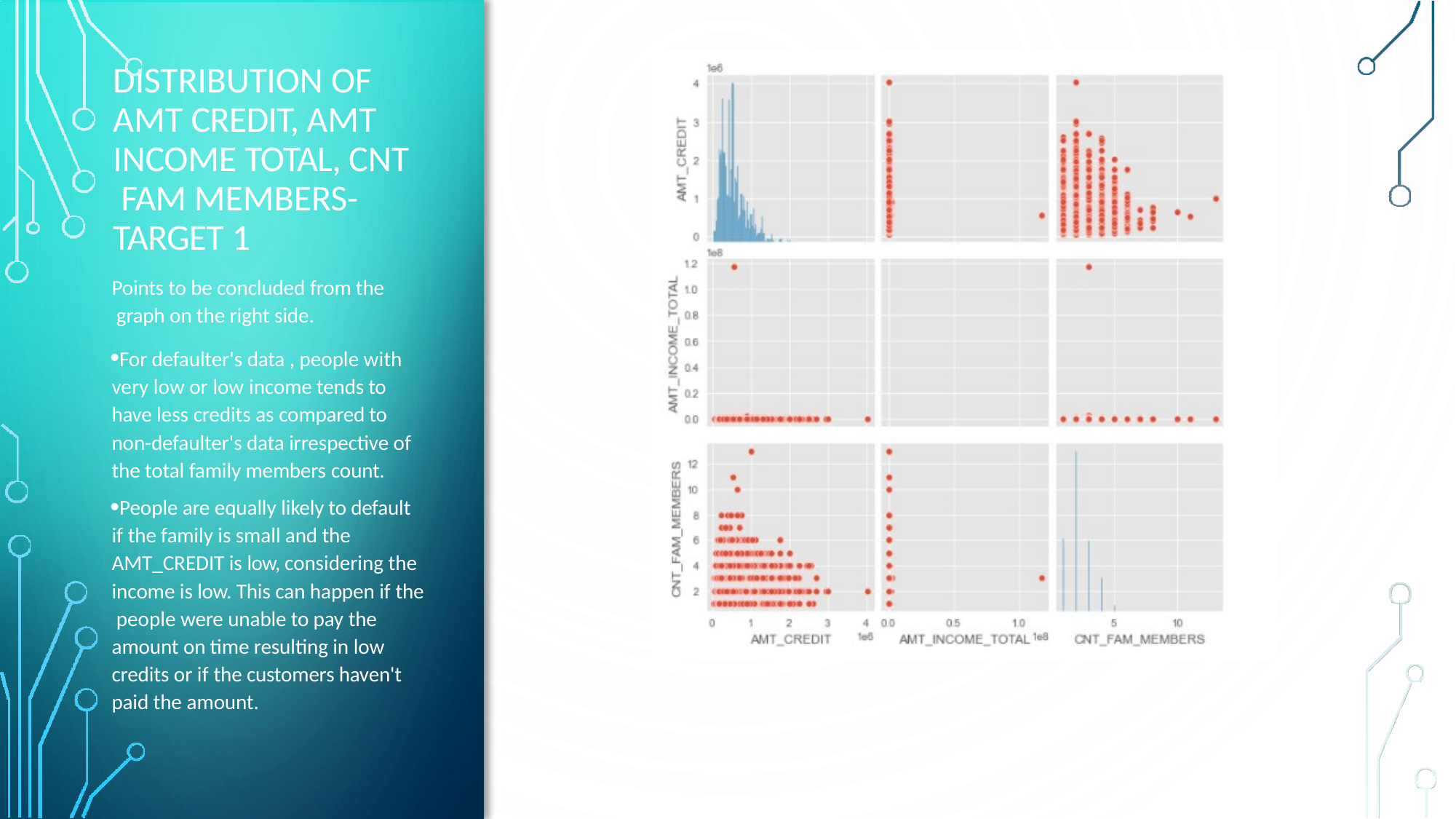

# DISTRIBUTION OF  AMT CREDIT, AMT  INCOME TOTAL, CNT  FAM MEMBERS-  TARGET 1
Points to be concluded from the  graph on the right side.
For defaulter's data , people with  very low or low income tends to  have less credits as compared to  non-defaulter's data irrespective of  the total family members count.
People are equally likely to default  if the family is small and the  AMT_CREDIT is low, considering the  income is low. This can happen if the  people were unable to pay the  amount on time resulting in low  credits or if the customers haven't  paid the amount.